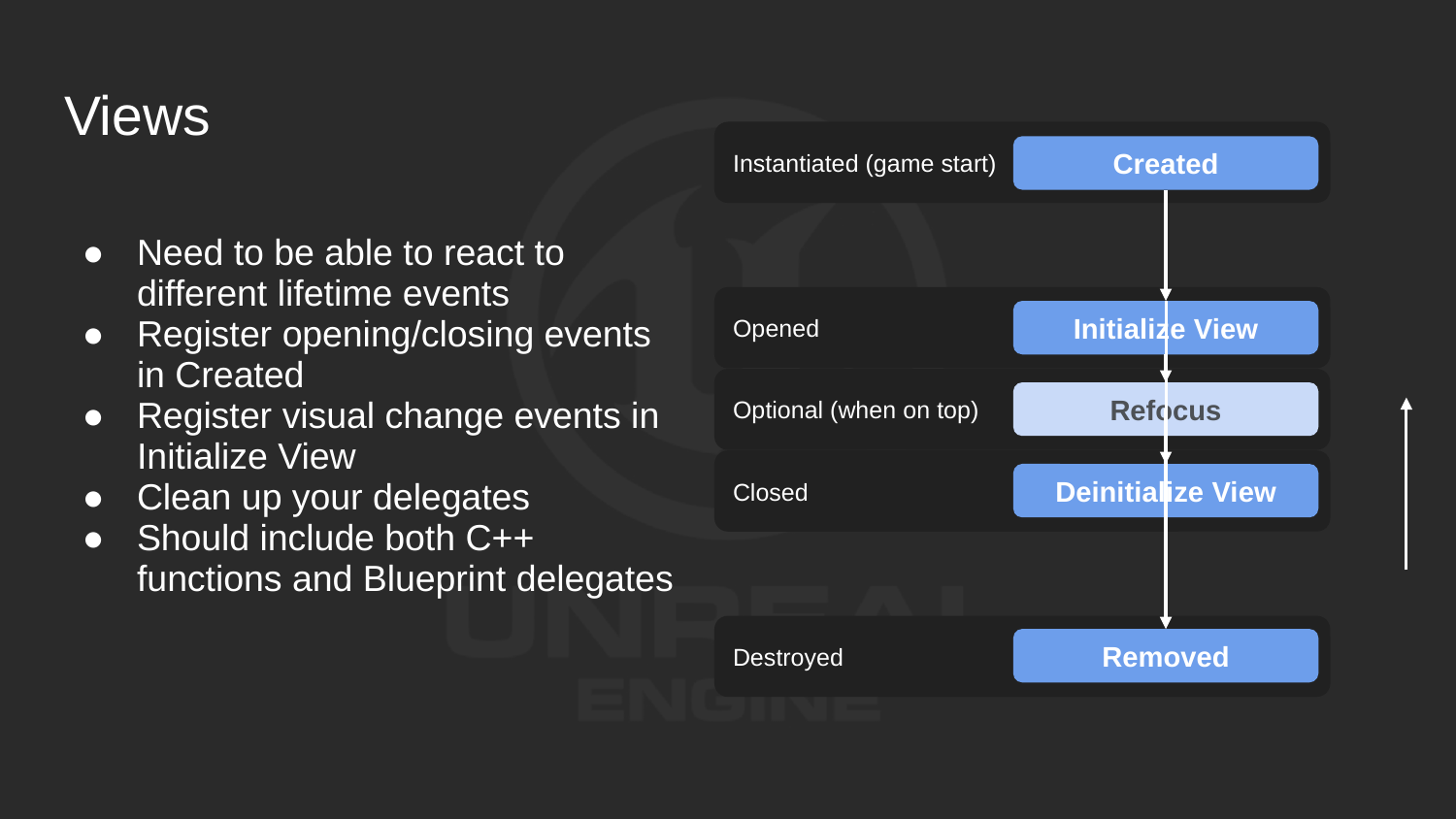

# Views
Instantiated (game start)
Opened
Optional (when on top)
Closed
Destroyed
Created
Initialize View
Refocus
Deinitialize View
Removed
Need to be able to react to different lifetime events
Register opening/closing events in Created
Register visual change events in Initialize View
Clean up your delegates
Should include both C++ functions and Blueprint delegates